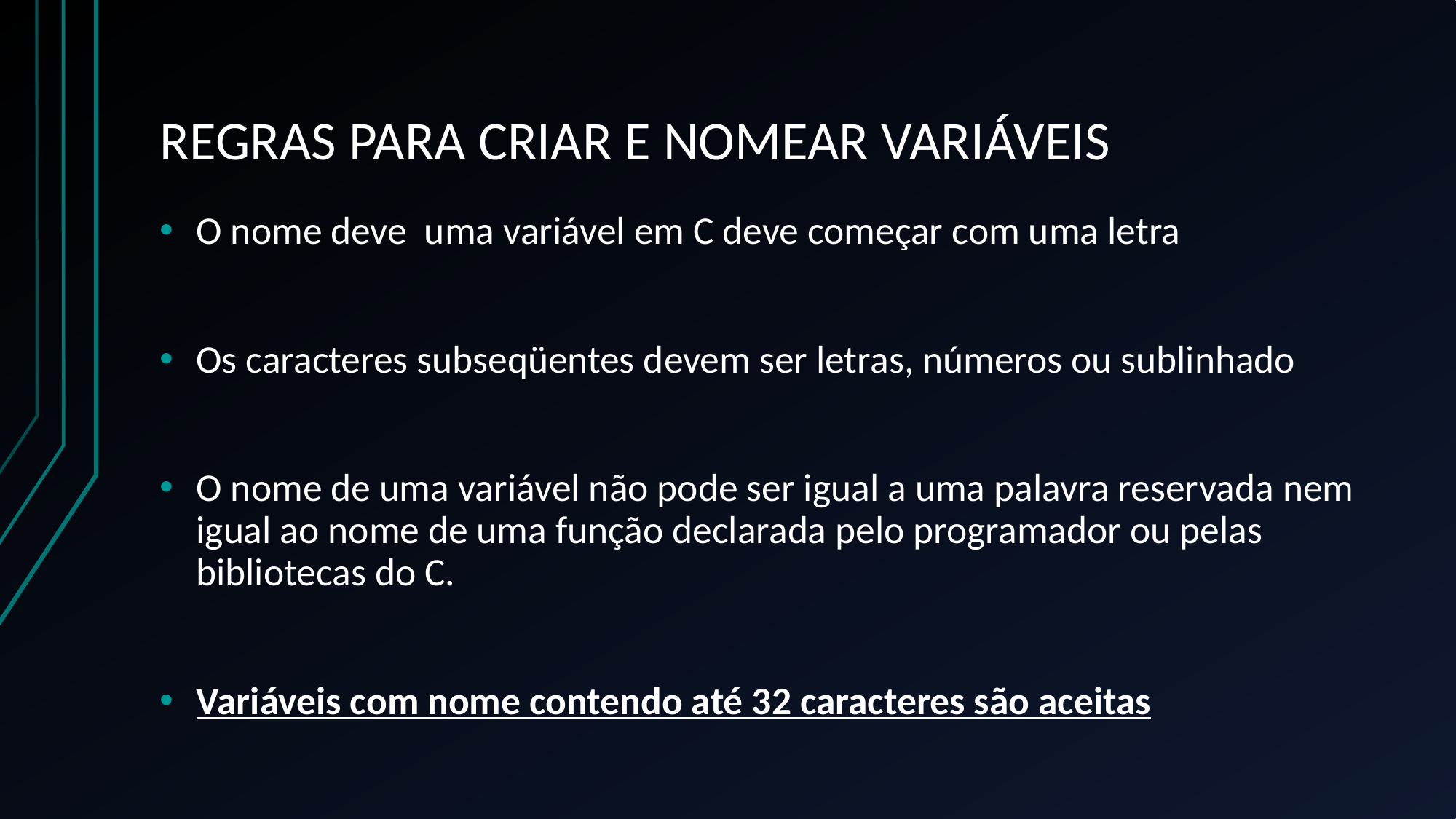

# REGRAS PARA CRIAR E NOMEAR VARIÁVEIS
O nome deve  uma variável em C deve começar com uma letra

Os caracteres subseqüentes devem ser letras, números ou sublinhado

O nome de uma variável não pode ser igual a uma palavra reservada nem igual ao nome de uma função declarada pelo programador ou pelas bibliotecas do C.

Variáveis com nome contendo até 32 caracteres são aceitas